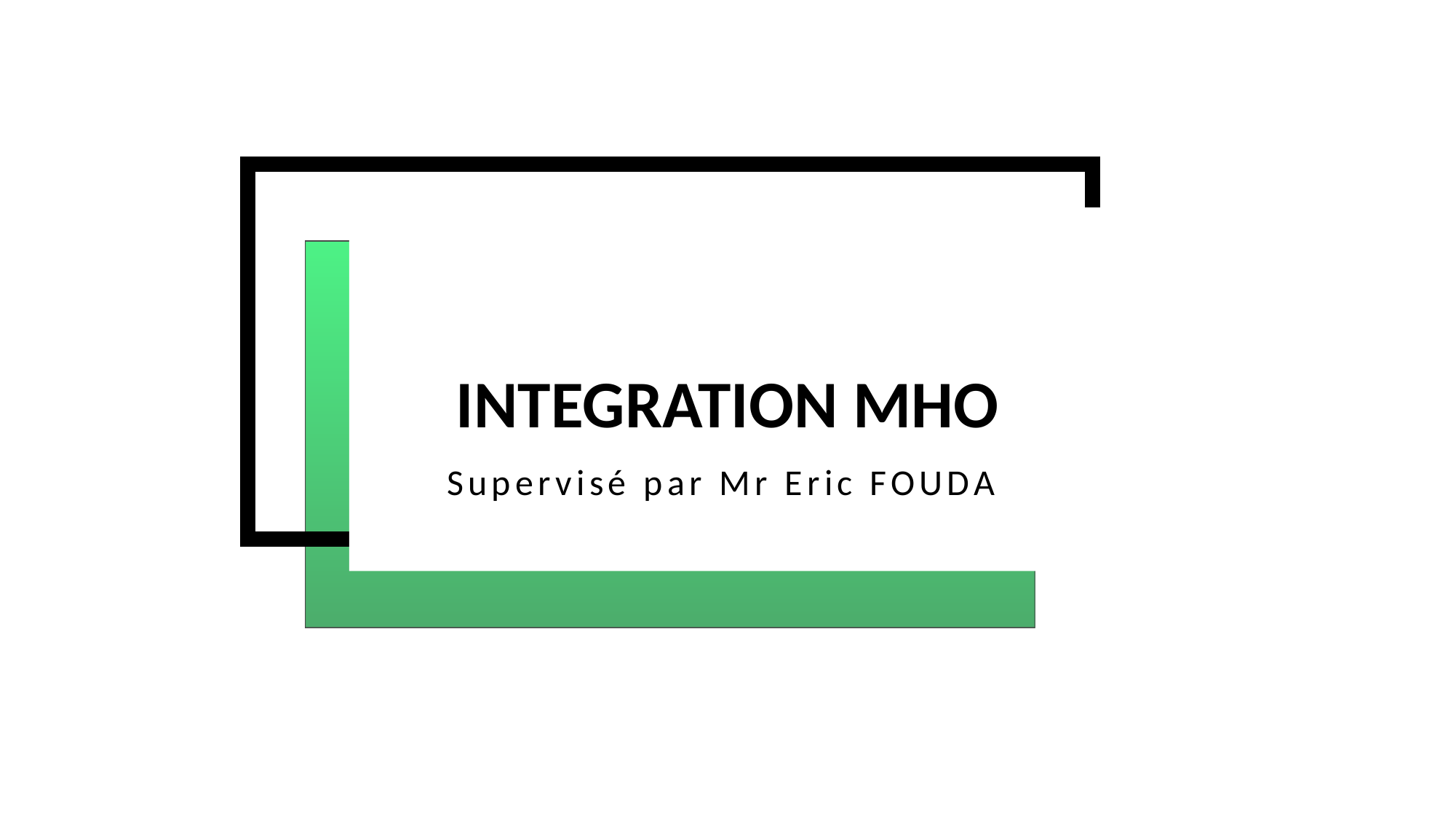

# INTEGRATION MHO
Supervisé par Mr Eric FOUDA